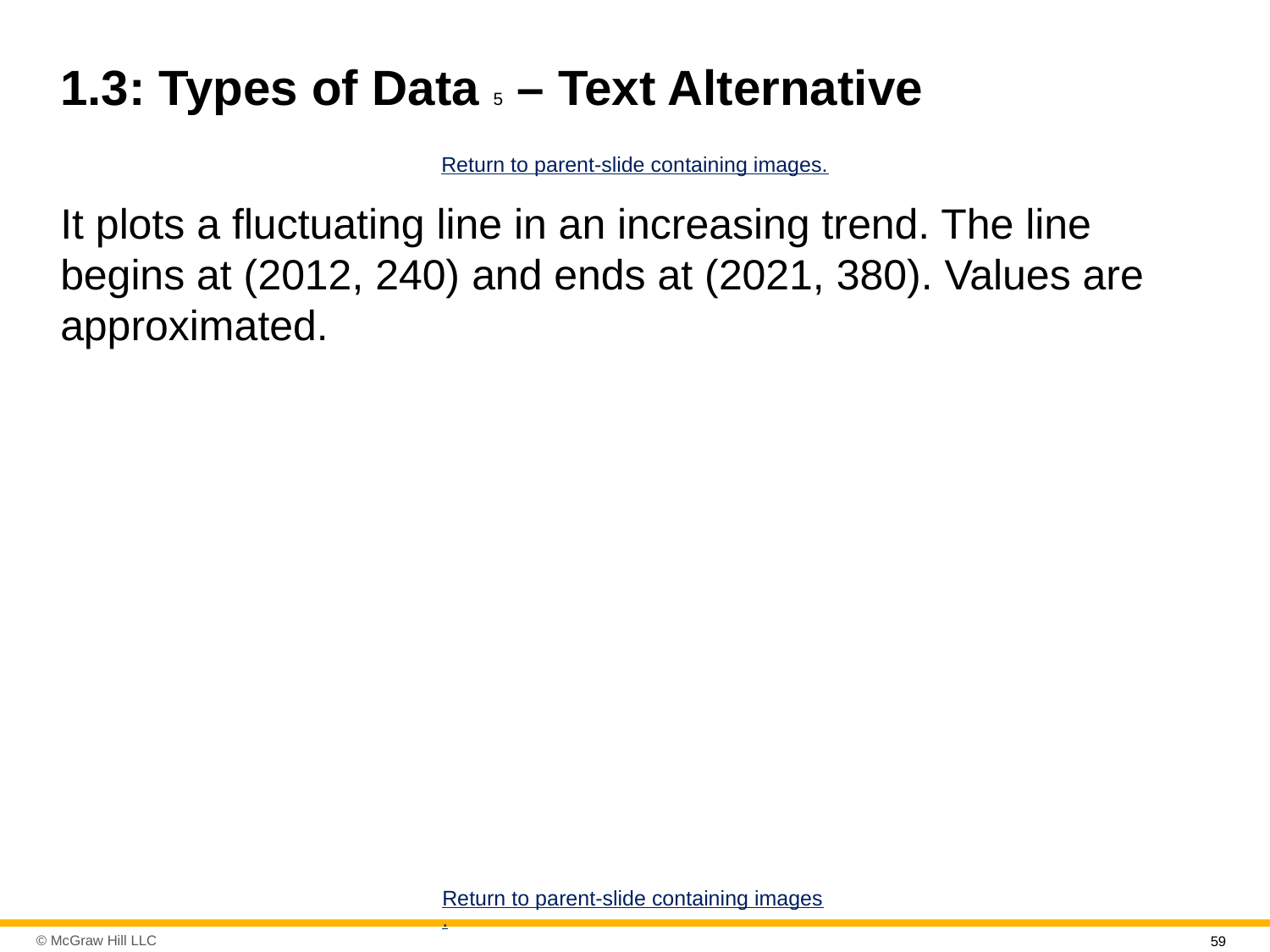

# 1.3: Types of Data 5 – Text Alternative
Return to parent-slide containing images.
It plots a fluctuating line in an increasing trend. The line begins at (2012, 240) and ends at (2021, 380). Values are approximated.
Return to parent-slide containing images.
59